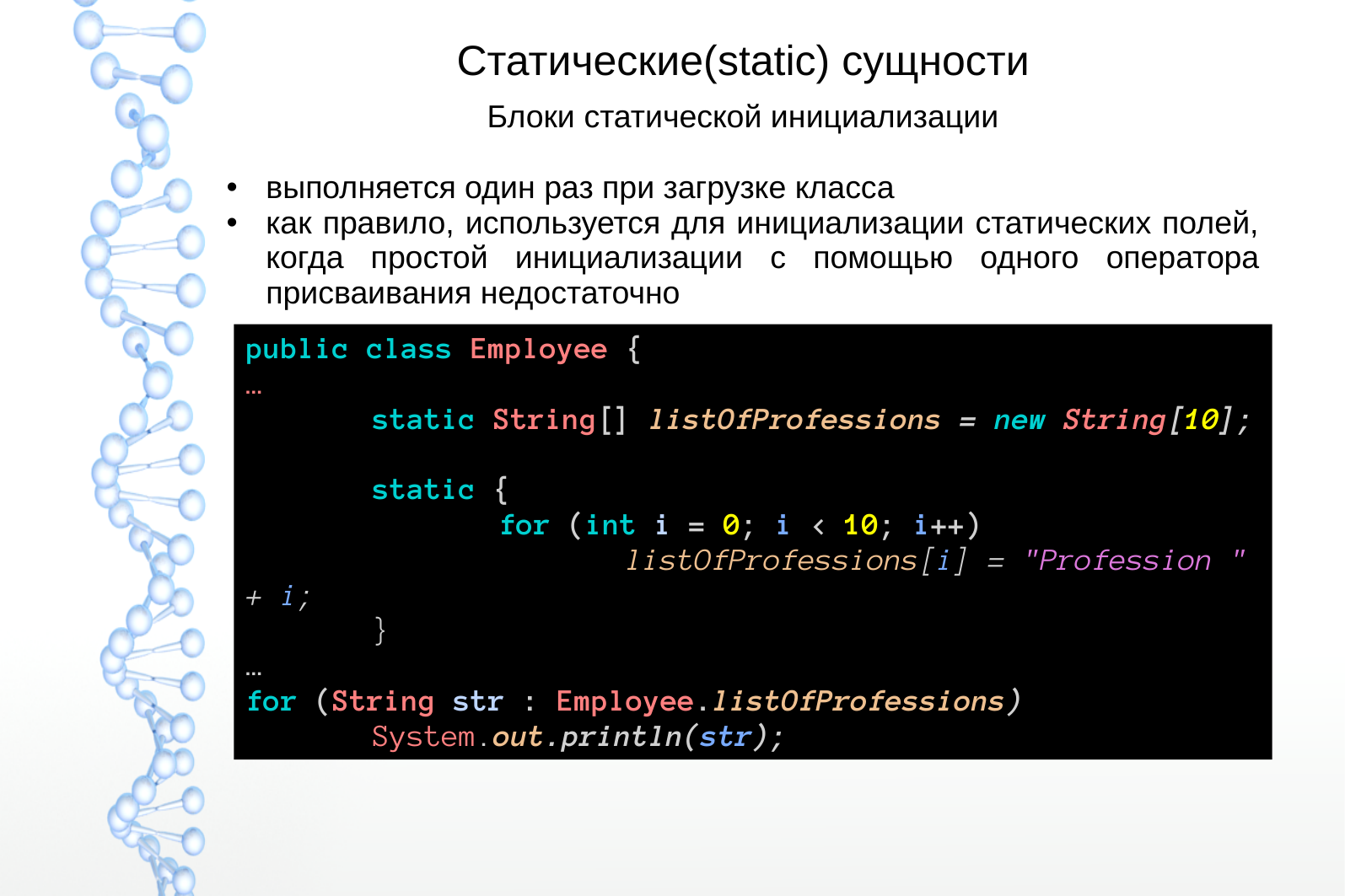

# Статические(static) сущности
Блоки статической инициализации

выполняется один раз при загрузке класса
как правило, используется для инициализации статических полей, когда простой инициализации с помощью одного оператора присваивания недостаточно
public class Employee {
…
	static String[] listOfProfessions = new String[10];

	static {
		for (int i = 0; i < 10; i++)
			listOfProfessions[i] = "Profession " + i;
	}
…
for (String str : Employee.listOfProfessions)
	System.out.println(str);